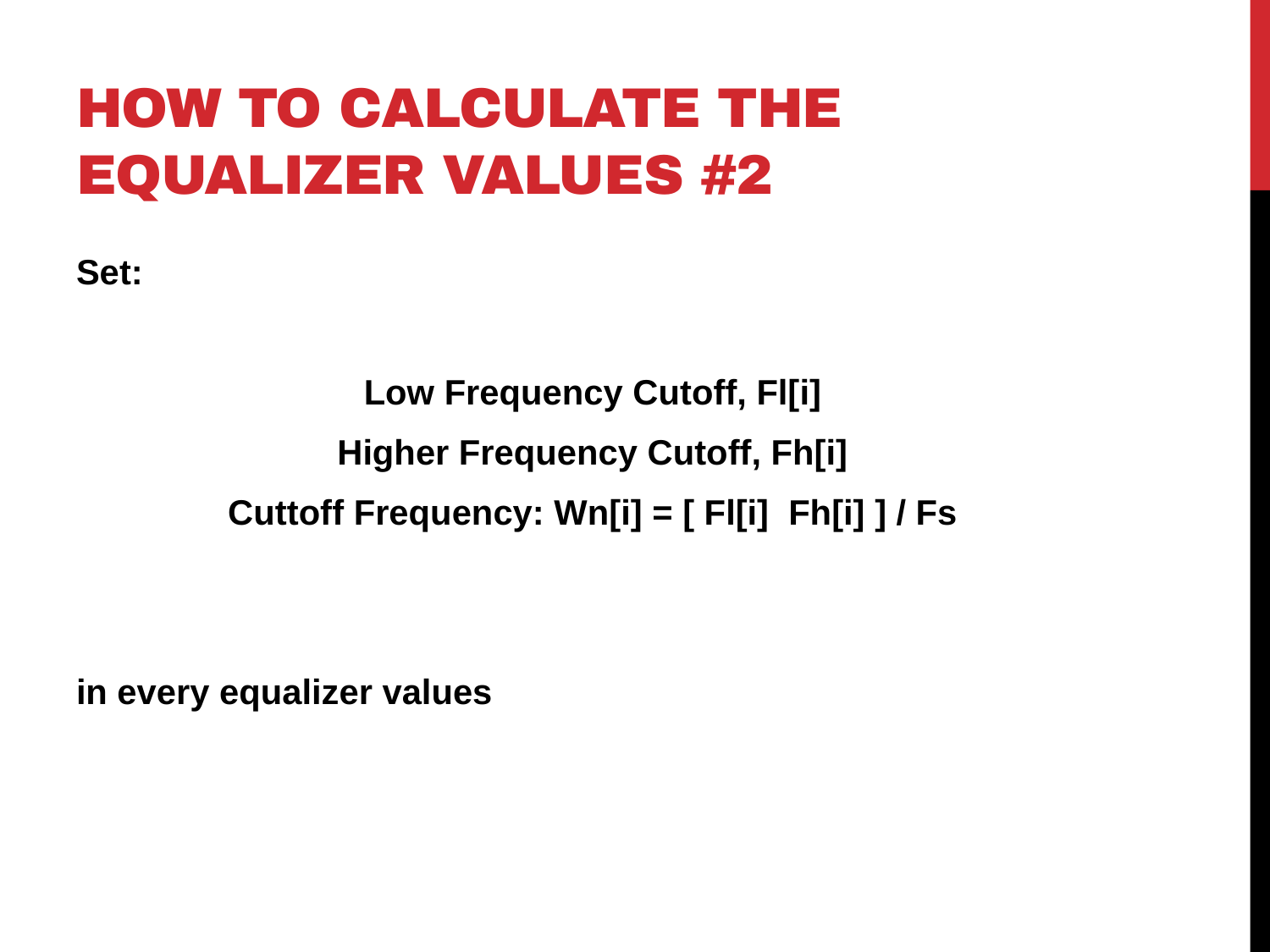

# How to calculate the equalizer VALUES #2
Set:

Low Frequency Cutoff, Fl[i]
Higher Frequency Cutoff, Fh[i]
Cuttoff Frequency: Wn[i] = [ Fl[i]  Fh[i] ] / Fs

in every equalizer values